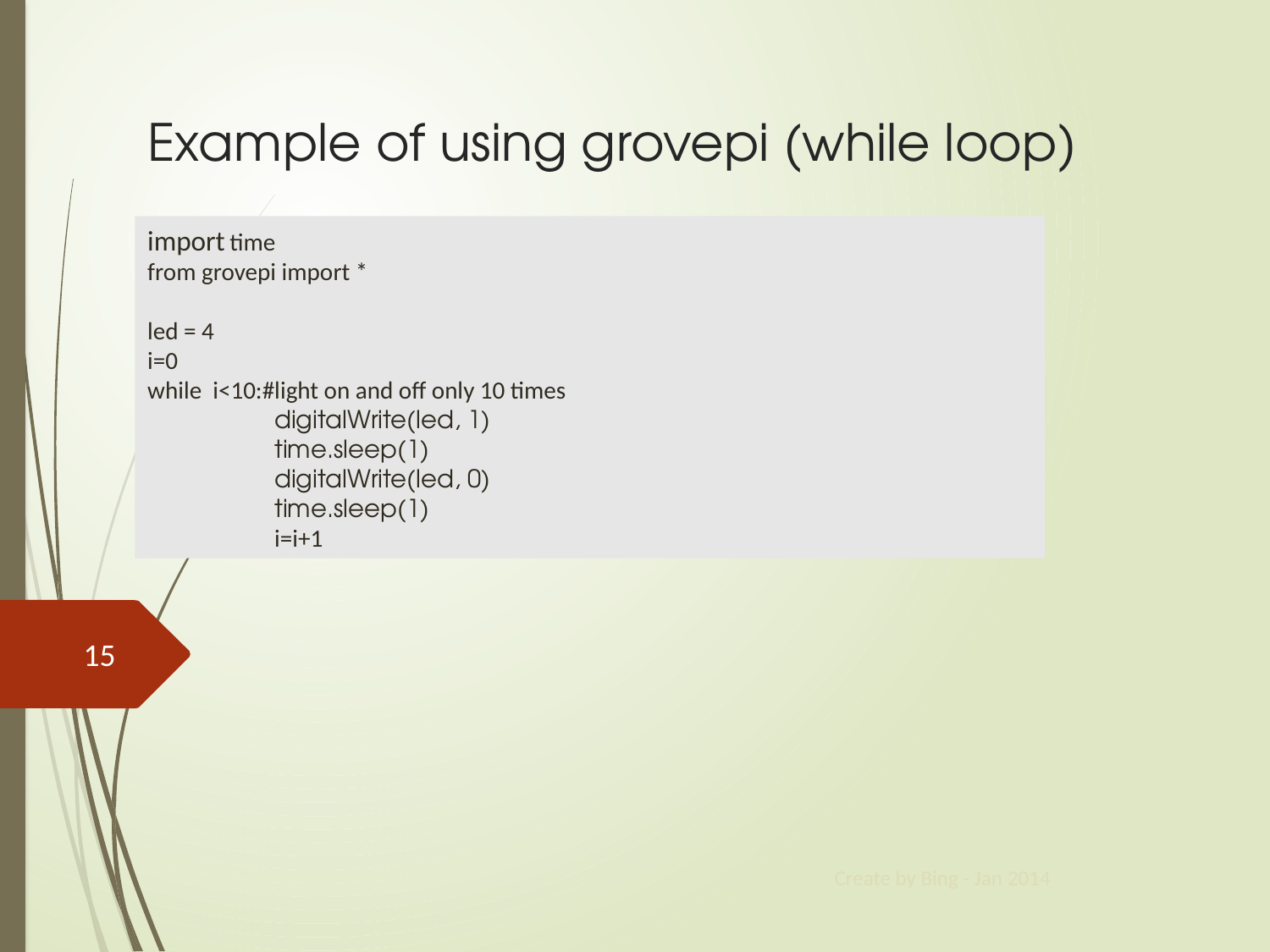

# Example of using grovepi (while loop)
import time
from grovepi import *

led = 4
i=0
while  i<10:#light on and off only 10 times
	digitalWrite(led, 1)
	time.sleep(1)
	digitalWrite(led, 0)
	time.sleep(1)
	i=i+1
15
Create by Bing - Jan 2014